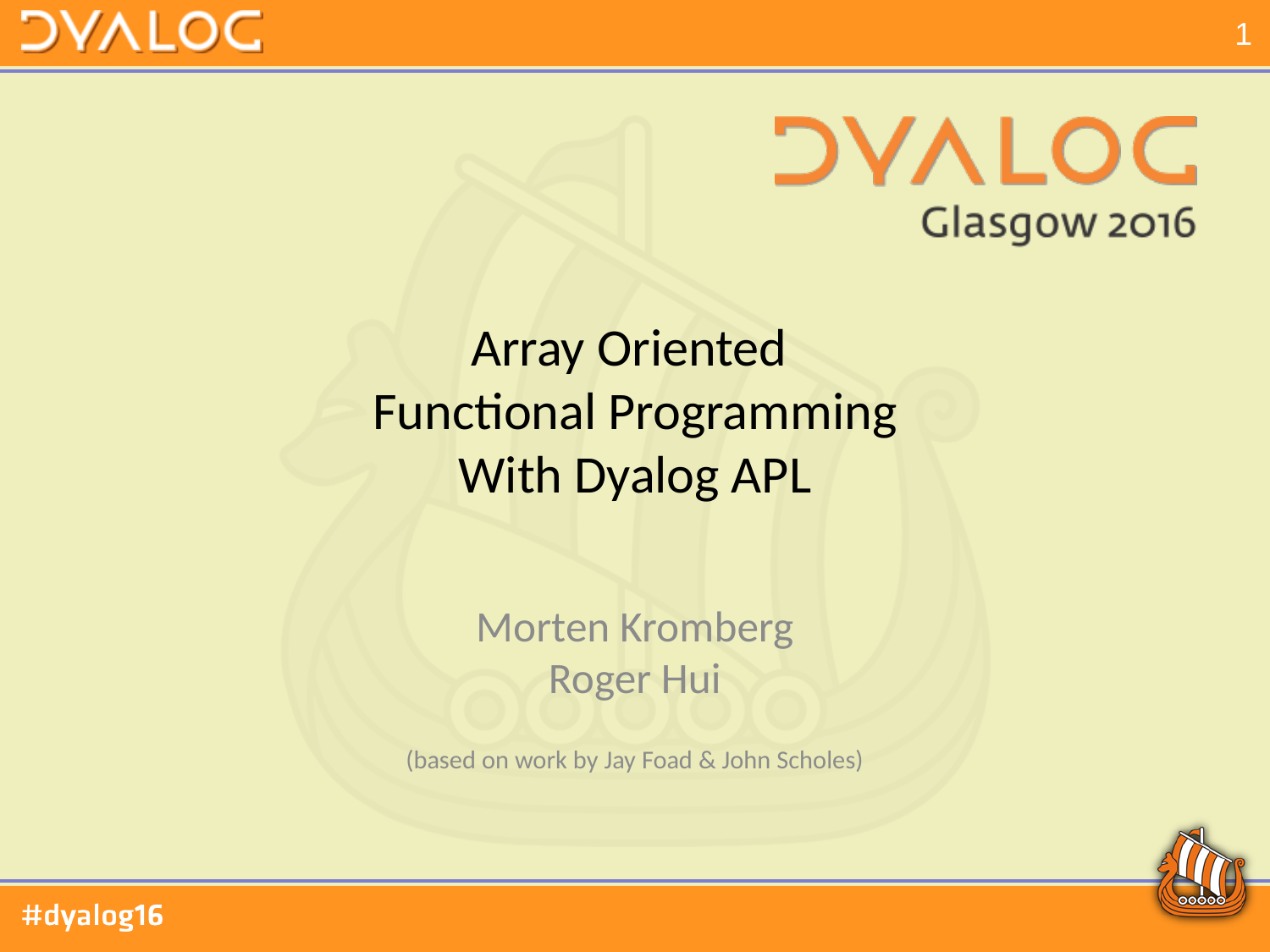

# Array Oriented Functional Programming With Dyalog APL
Morten Kromberg
Roger Hui

(based on work by Jay Foad & John Scholes)